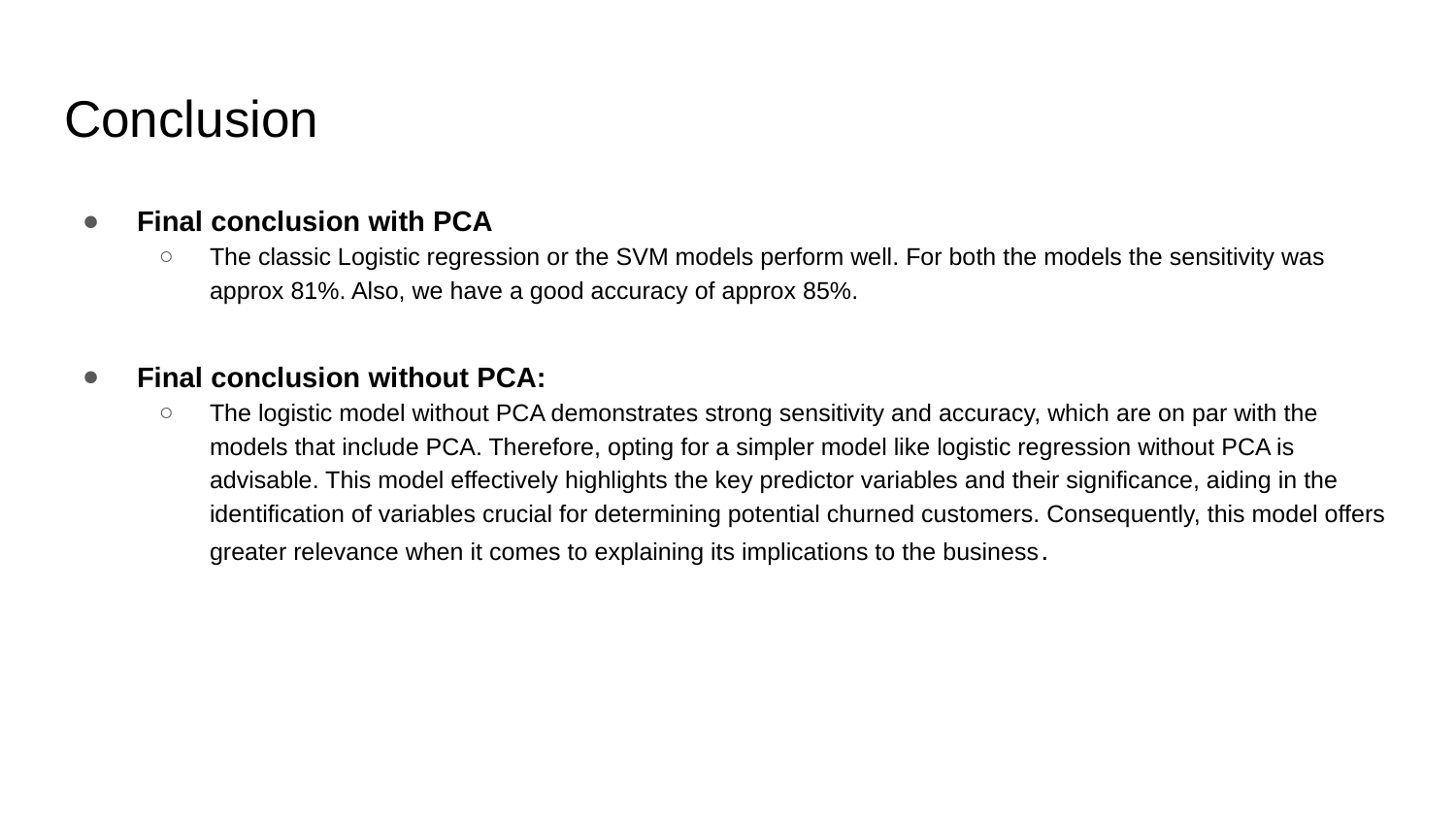

# Conclusion
Final conclusion with PCA
The classic Logistic regression or the SVM models perform well. For both the models the sensitivity was approx 81%. Also, we have a good accuracy of approx 85%.

Final conclusion without PCA:
The logistic model without PCA demonstrates strong sensitivity and accuracy, which are on par with the models that include PCA. Therefore, opting for a simpler model like logistic regression without PCA is advisable. This model effectively highlights the key predictor variables and their significance, aiding in the identification of variables crucial for determining potential churned customers. Consequently, this model offers greater relevance when it comes to explaining its implications to the business.